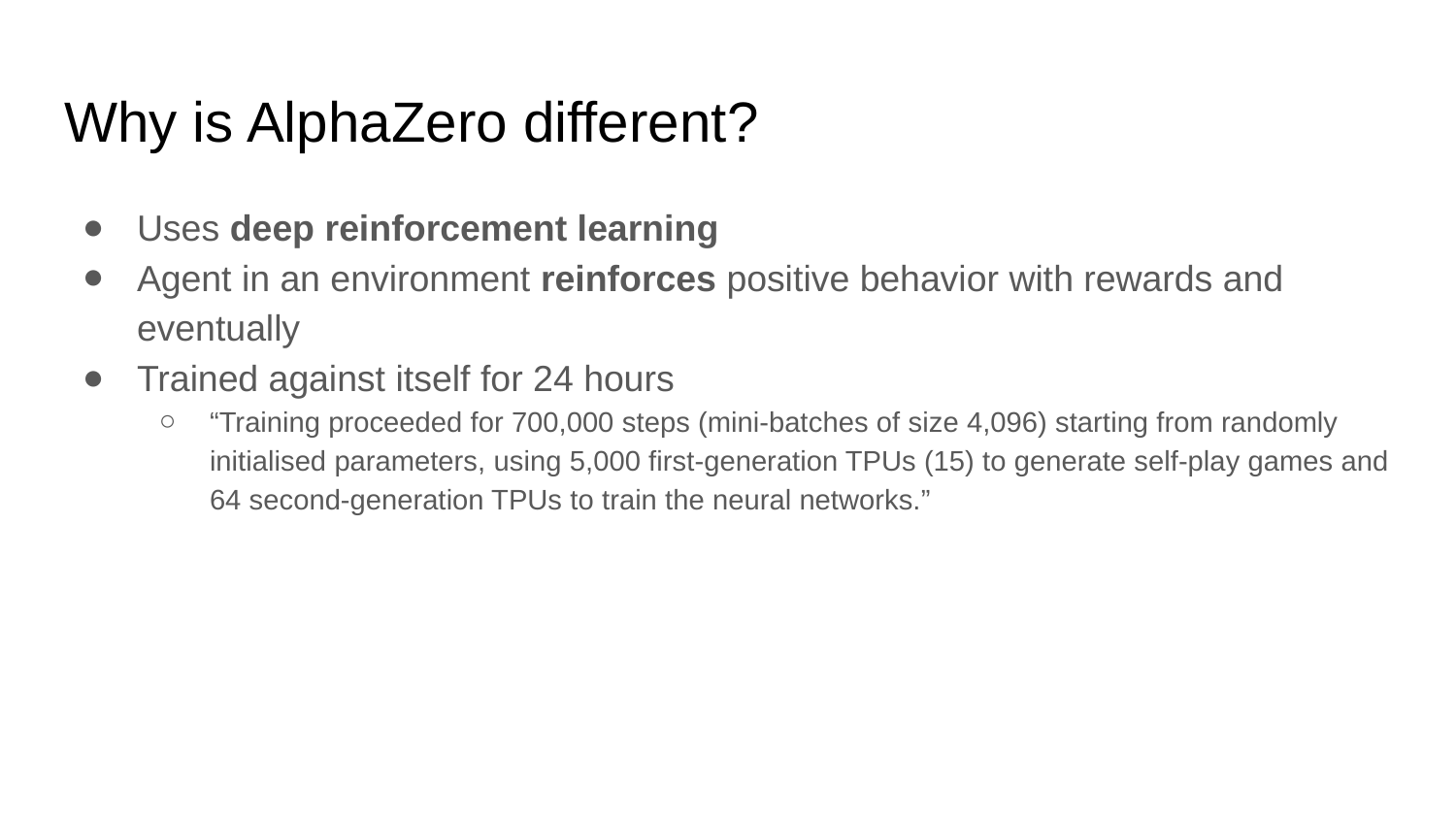

# Why is AlphaZero different?
Uses deep reinforcement learning
Agent in an environment reinforces positive behavior with rewards and eventually
Trained against itself for 24 hours
“Training proceeded for 700,000 steps (mini-batches of size 4,096) starting from randomly initialised parameters, using 5,000 first-generation TPUs (15) to generate self-play games and 64 second-generation TPUs to train the neural networks.”